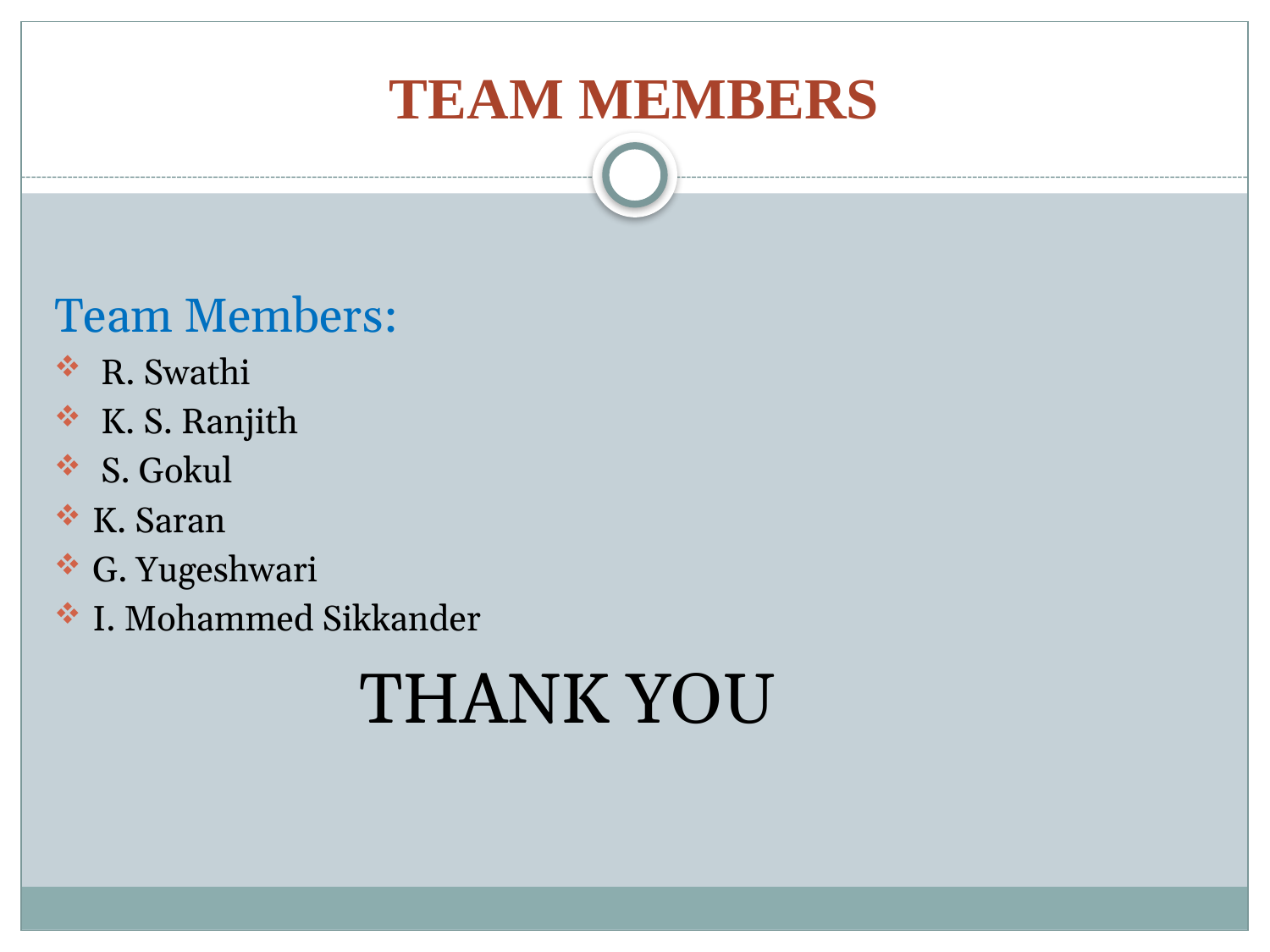

# TEAM MEMBERS

Team Members:
 R. Swathi
 K. S. Ranjith
 S. Gokul
K. Saran
G. Yugeshwari
I. Mohammed Sikkander
Thank you